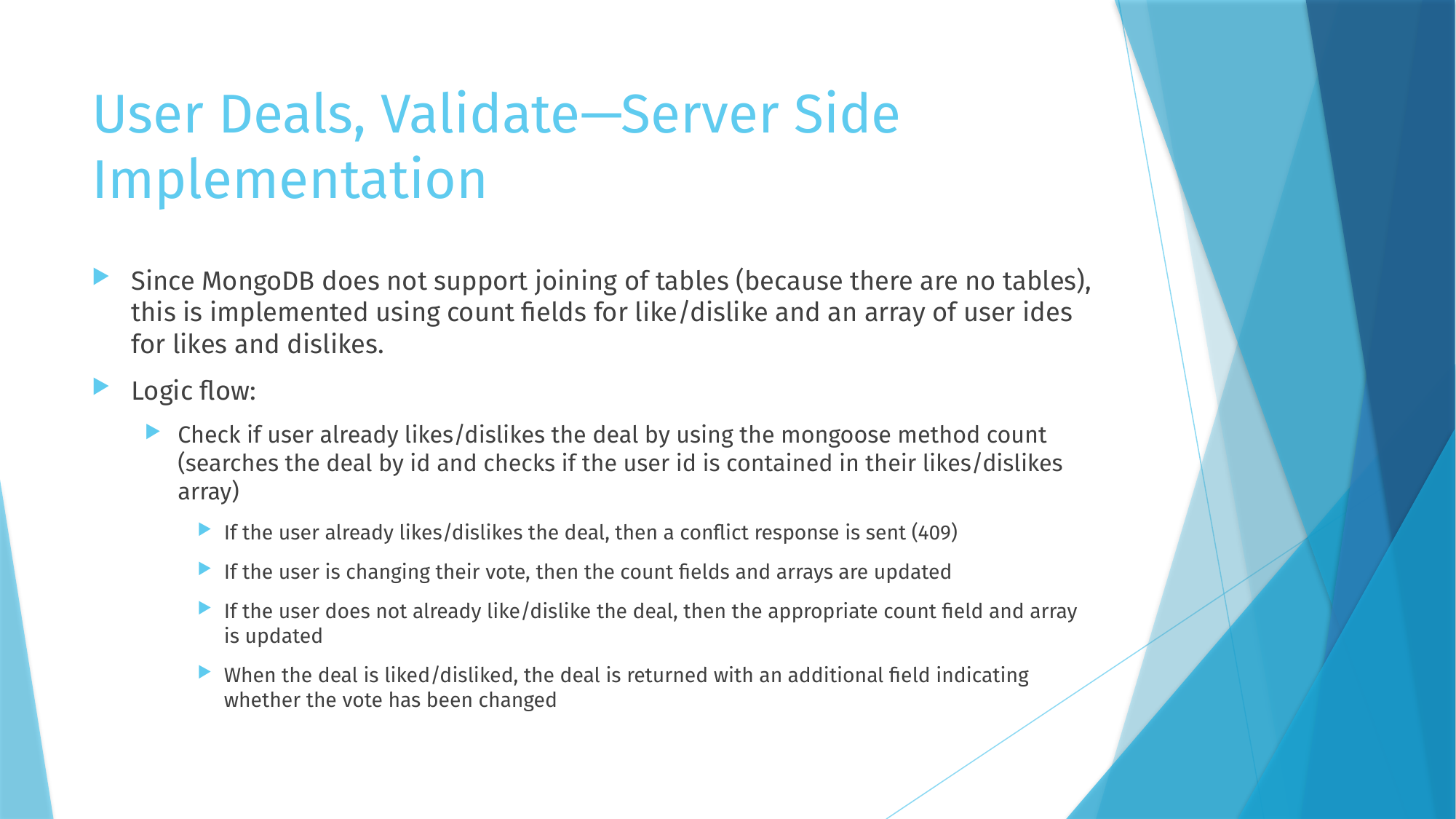

# User Deals, Validate—Server Side Implementation
Since MongoDB does not support joining of tables (because there are no tables), this is implemented using count fields for like/dislike and an array of user ides for likes and dislikes.
Logic flow:
Check if user already likes/dislikes the deal by using the mongoose method count (searches the deal by id and checks if the user id is contained in their likes/dislikes array)
If the user already likes/dislikes the deal, then a conflict response is sent (409)
If the user is changing their vote, then the count fields and arrays are updated
If the user does not already like/dislike the deal, then the appropriate count field and array is updated
When the deal is liked/disliked, the deal is returned with an additional field indicating whether the vote has been changed